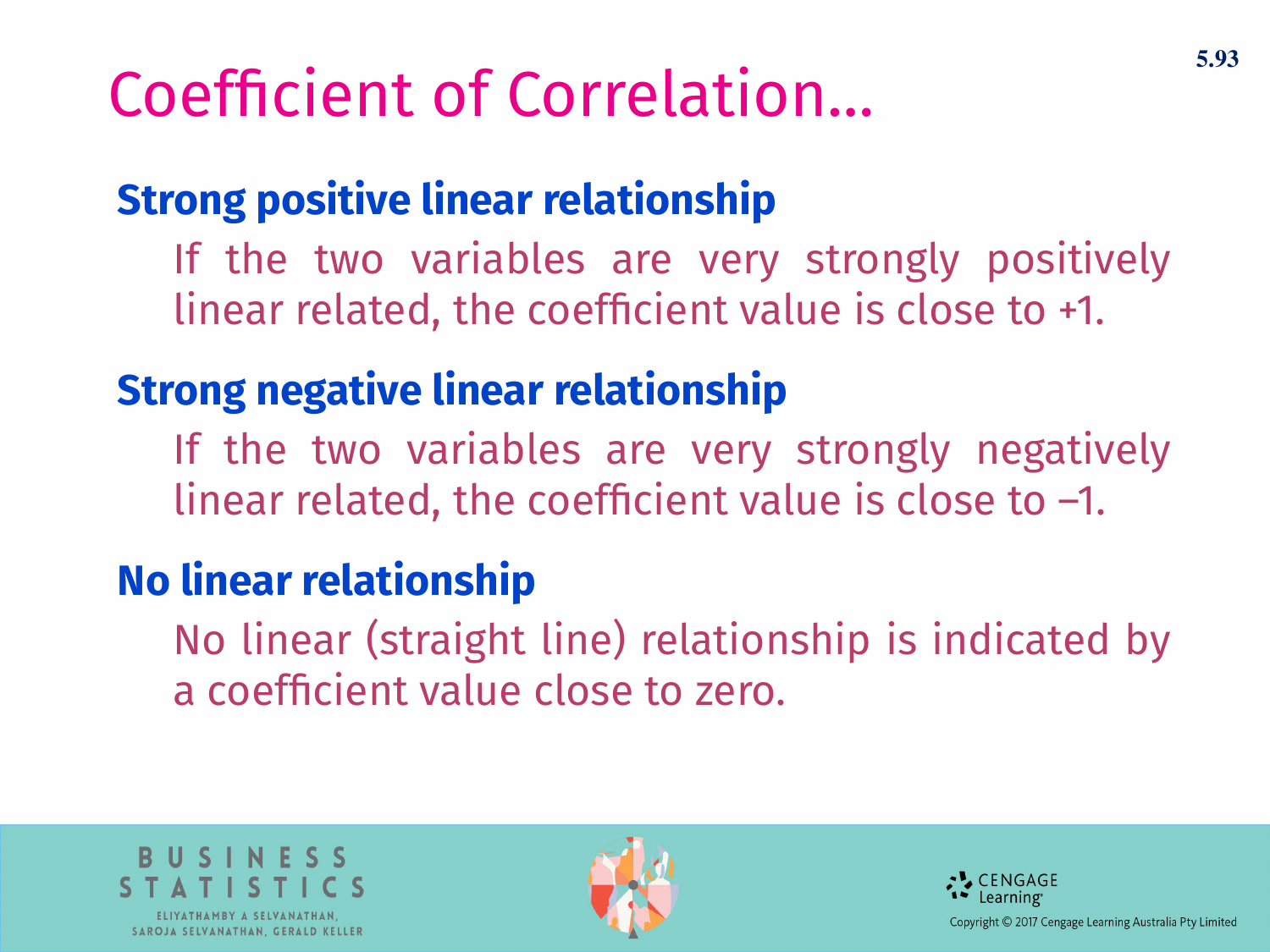

5.93
# Coefficient of Correlation…
Strong positive linear relationship
If the two variables are very strongly positively linear related, the coefficient value is close to +1.
Strong negative linear relationship
If the two variables are very strongly negatively linear related, the coefficient value is close to –1.
No linear relationship
No linear (straight line) relationship is indicated by a coefficient value close to zero.